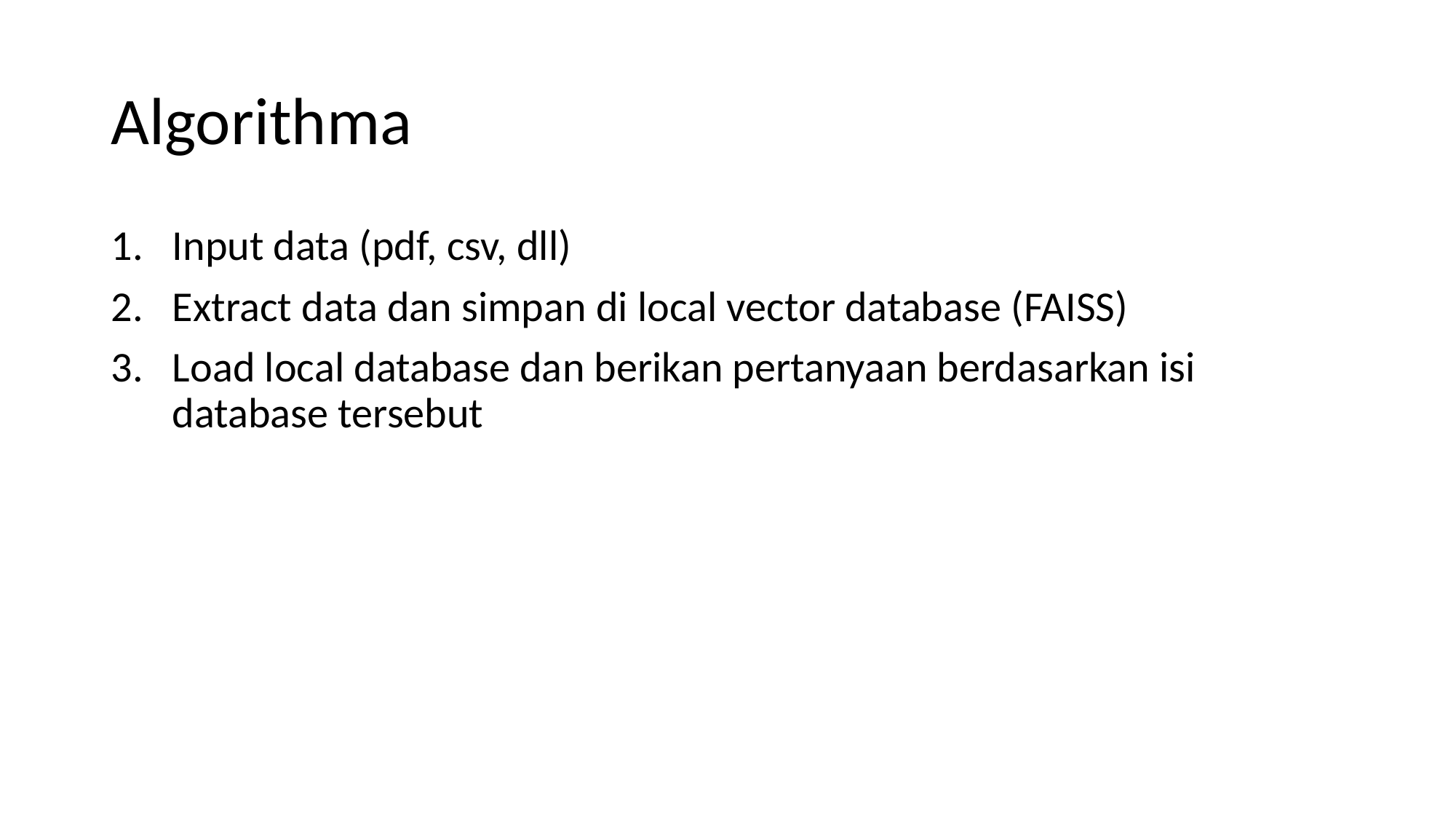

# Algorithma
Input data (pdf, csv, dll)
Extract data dan simpan di local vector database (FAISS)
Load local database dan berikan pertanyaan berdasarkan isi database tersebut